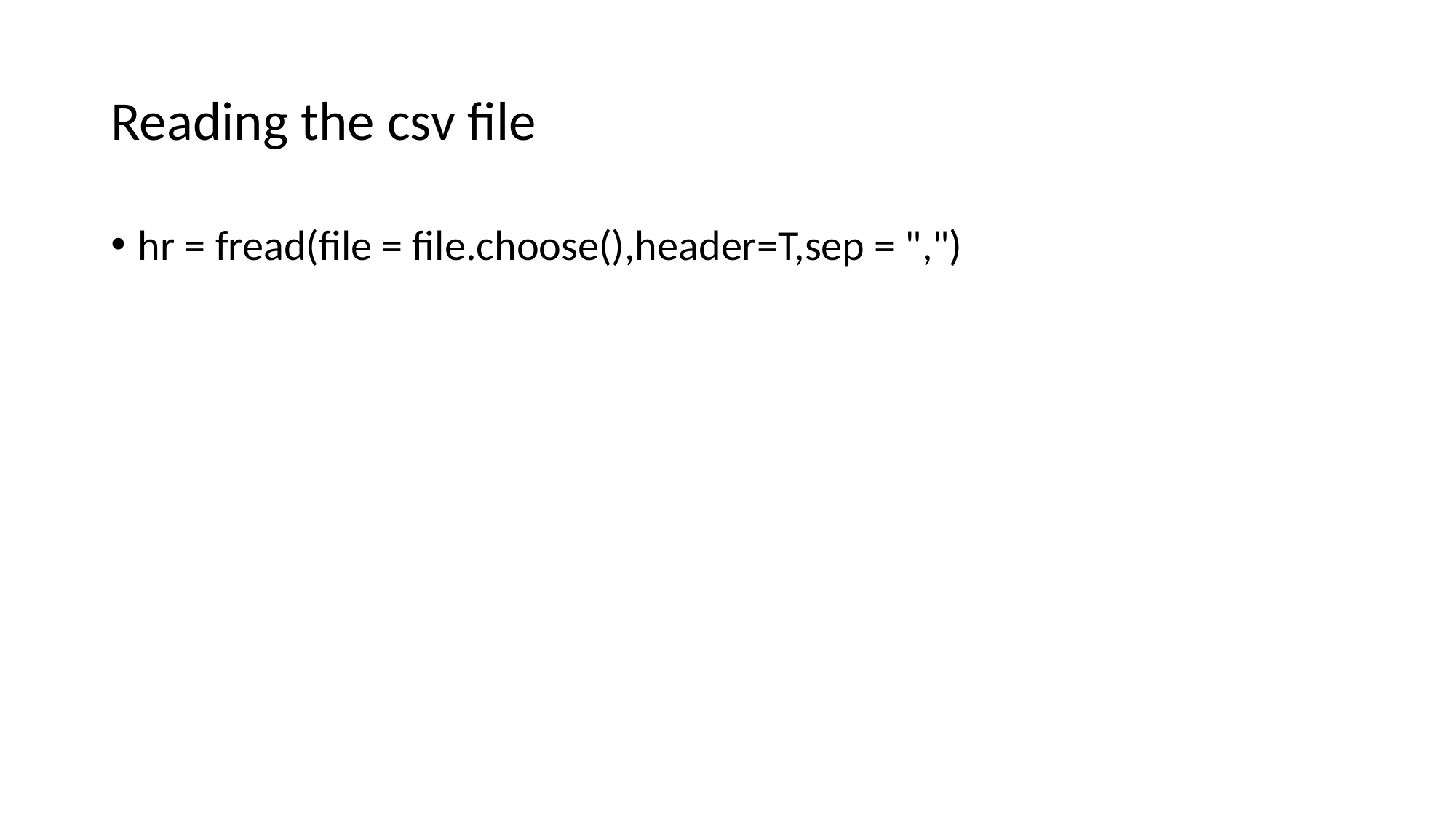

# Reading the csv file
hr = fread(file = file.choose(),header=T,sep = ",")